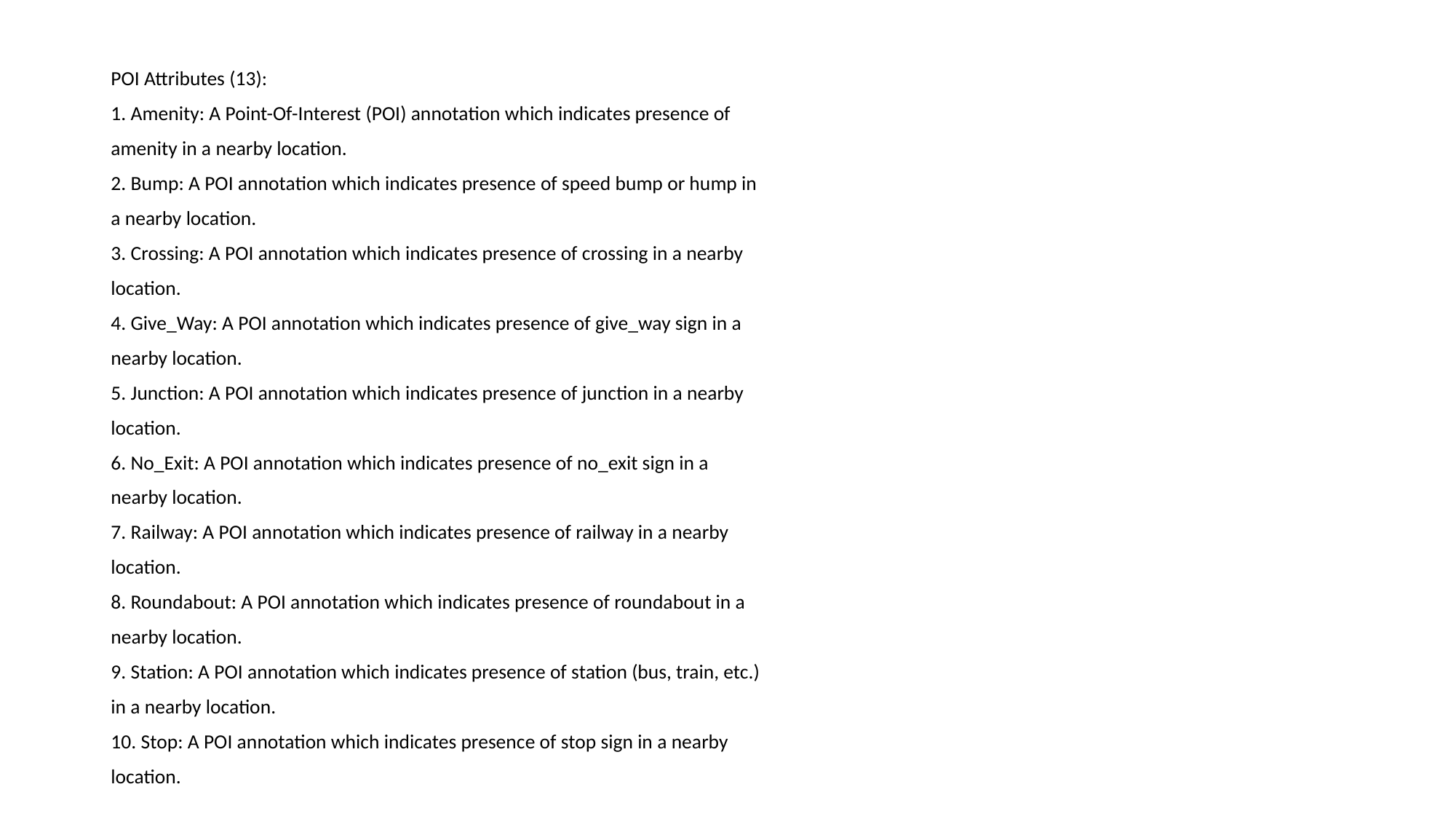

POI Attributes (13):
1. Amenity: A Point-Of-Interest (POI) annotation which indicates presence of
amenity in a nearby location.
2. Bump: A POI annotation which indicates presence of speed bump or hump in
a nearby location.
3. Crossing: A POI annotation which indicates presence of crossing in a nearby
location.
4. Give_Way: A POI annotation which indicates presence of give_way sign in a
nearby location.
5. Junction: A POI annotation which indicates presence of junction in a nearby
location.
6. No_Exit: A POI annotation which indicates presence of no_exit sign in a
nearby location.
7. Railway: A POI annotation which indicates presence of railway in a nearby
location.
8. Roundabout: A POI annotation which indicates presence of roundabout in a
nearby location.
9. Station: A POI annotation which indicates presence of station (bus, train, etc.)
in a nearby location.
10. Stop: A POI annotation which indicates presence of stop sign in a nearby
location.